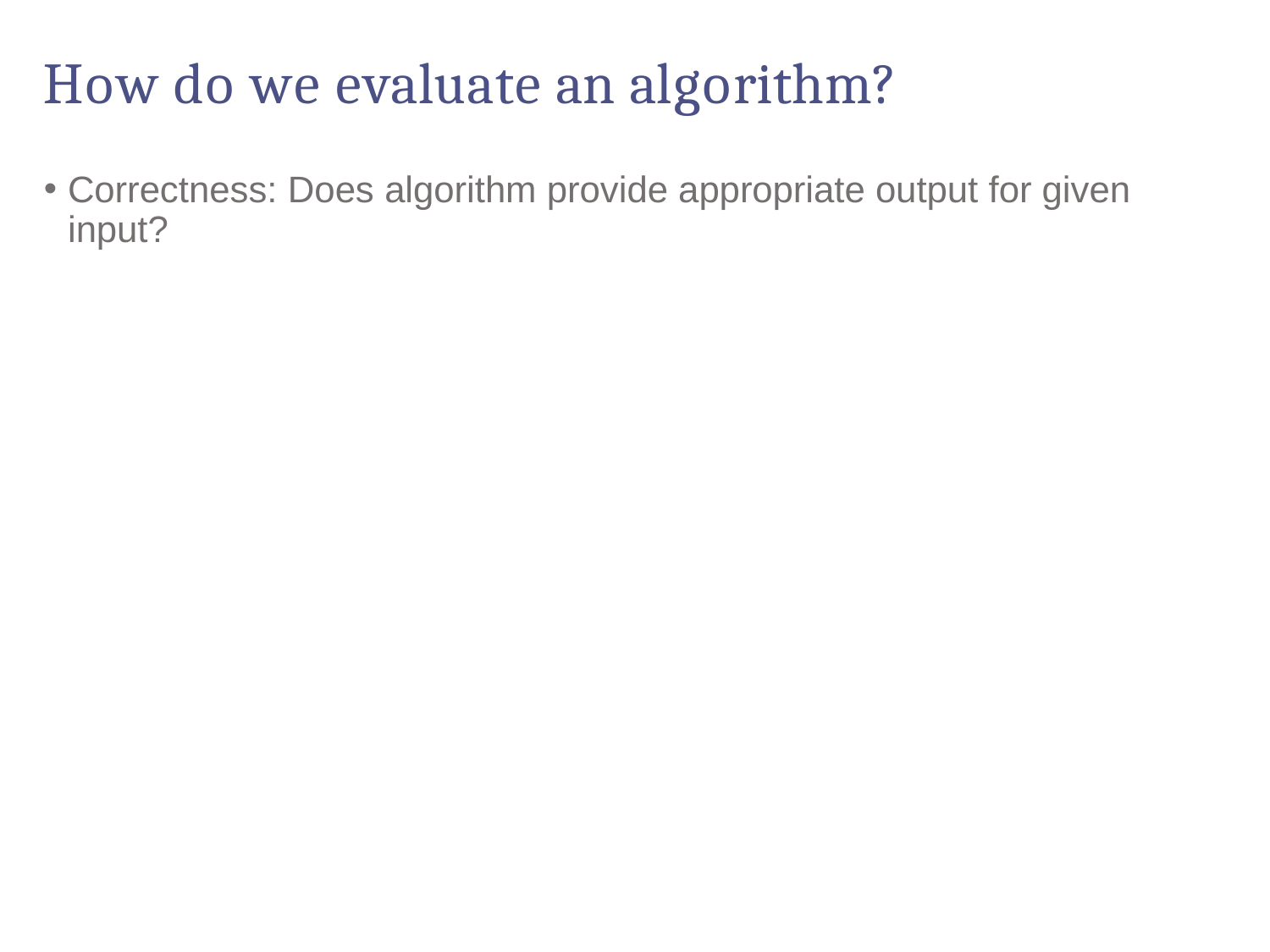

# How do we evaluate an algorithm?
Correctness: Does algorithm provide appropriate output for given input?